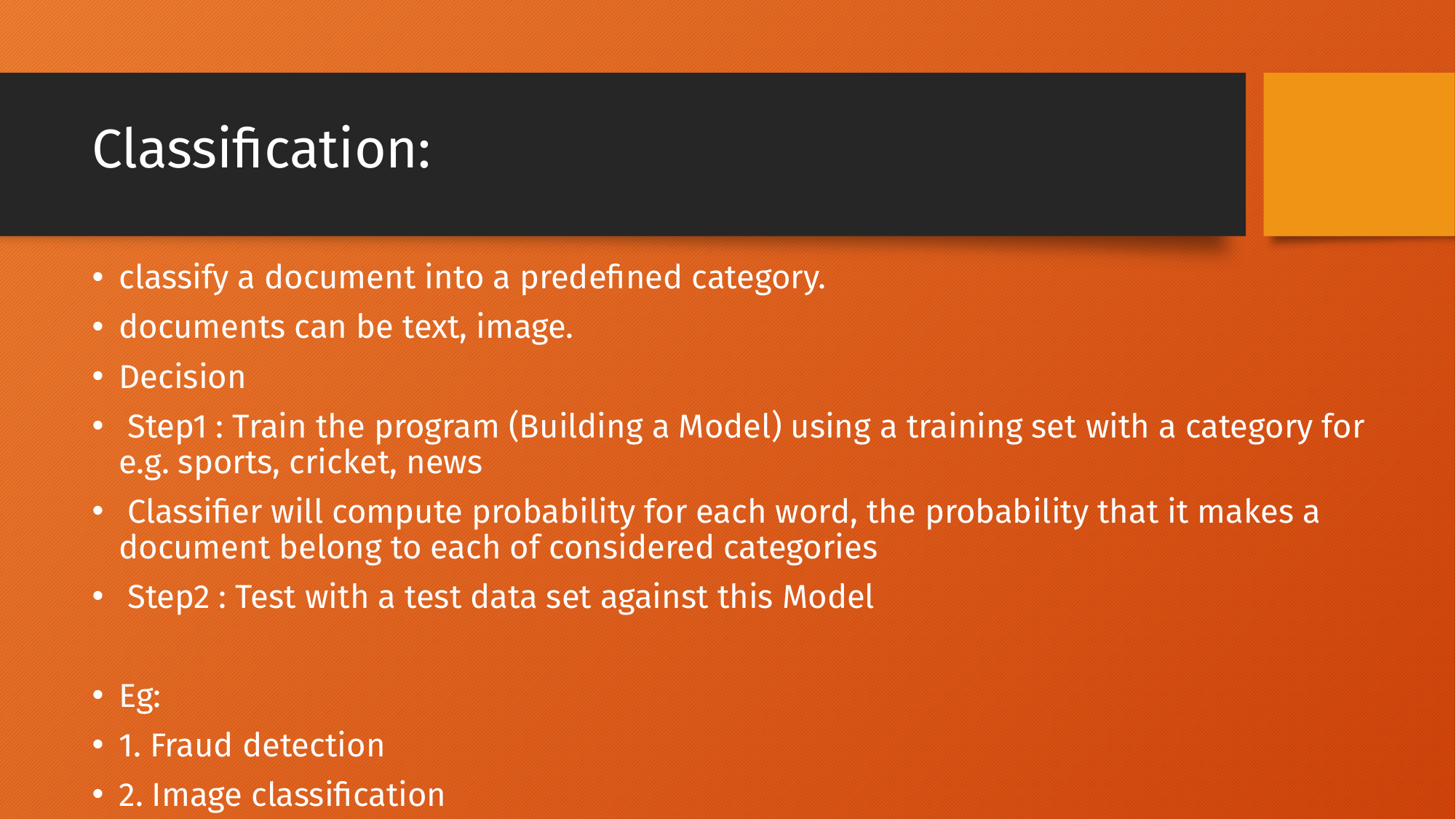

# Classification:
classify a document into a predefined category.
documents can be text, image.
Decision
 Step1 : Train the program (Building a Model) using a training set with a category for e.g. sports, cricket, news
 Classifier will compute probability for each word, the probability that it makes a document belong to each of considered categories
 Step2 : Test with a test data set against this Model

Eg:
1. Fraud detection
2. Image classification